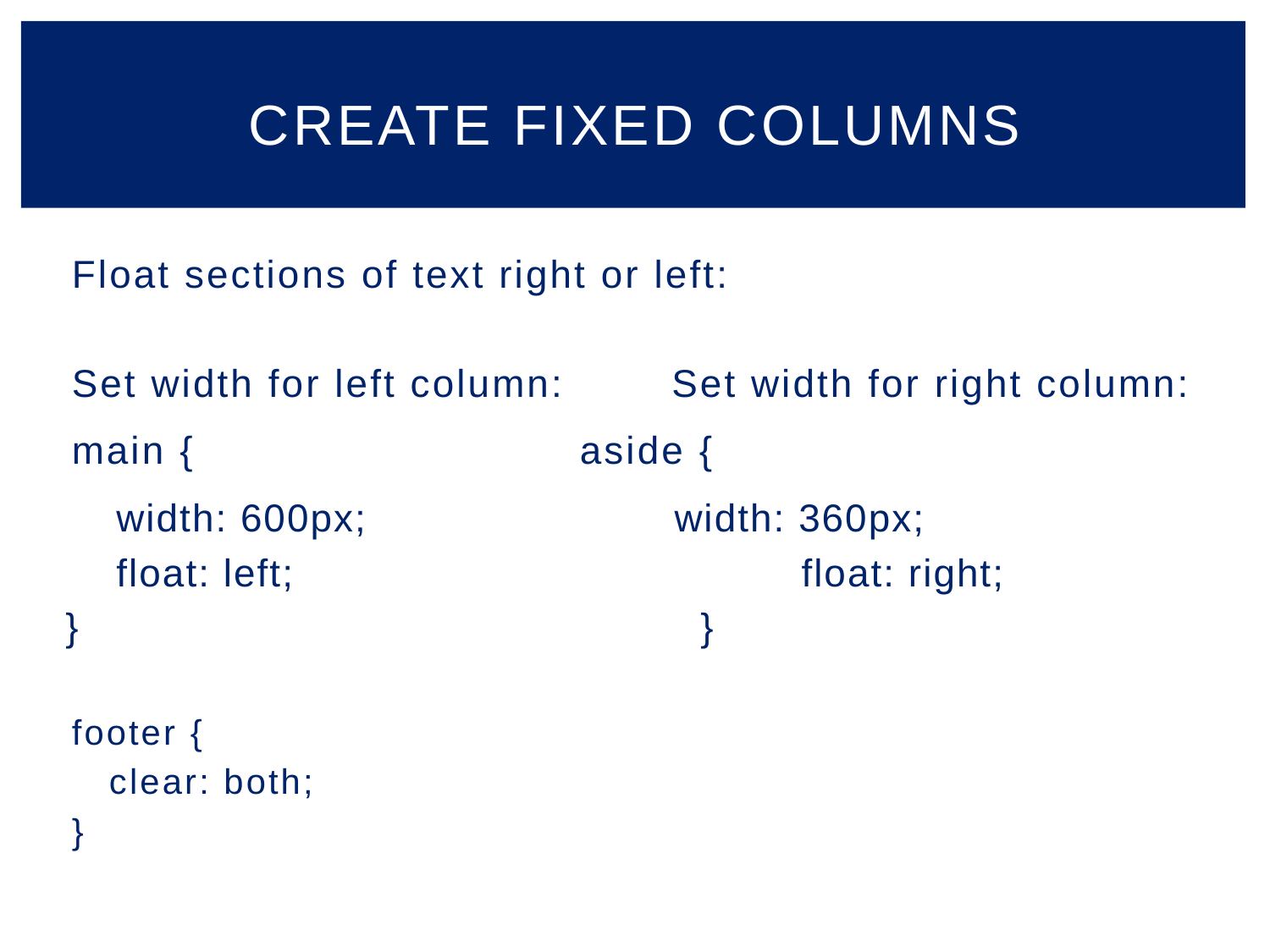

# Create fixed columns
Float sections of text right or left:

Set width for left column:        Set width for right column:
main {				aside {
width: 600px;			    width: 360px;
float: left;				    float: right;
}					}

footer {
   clear: both;
}